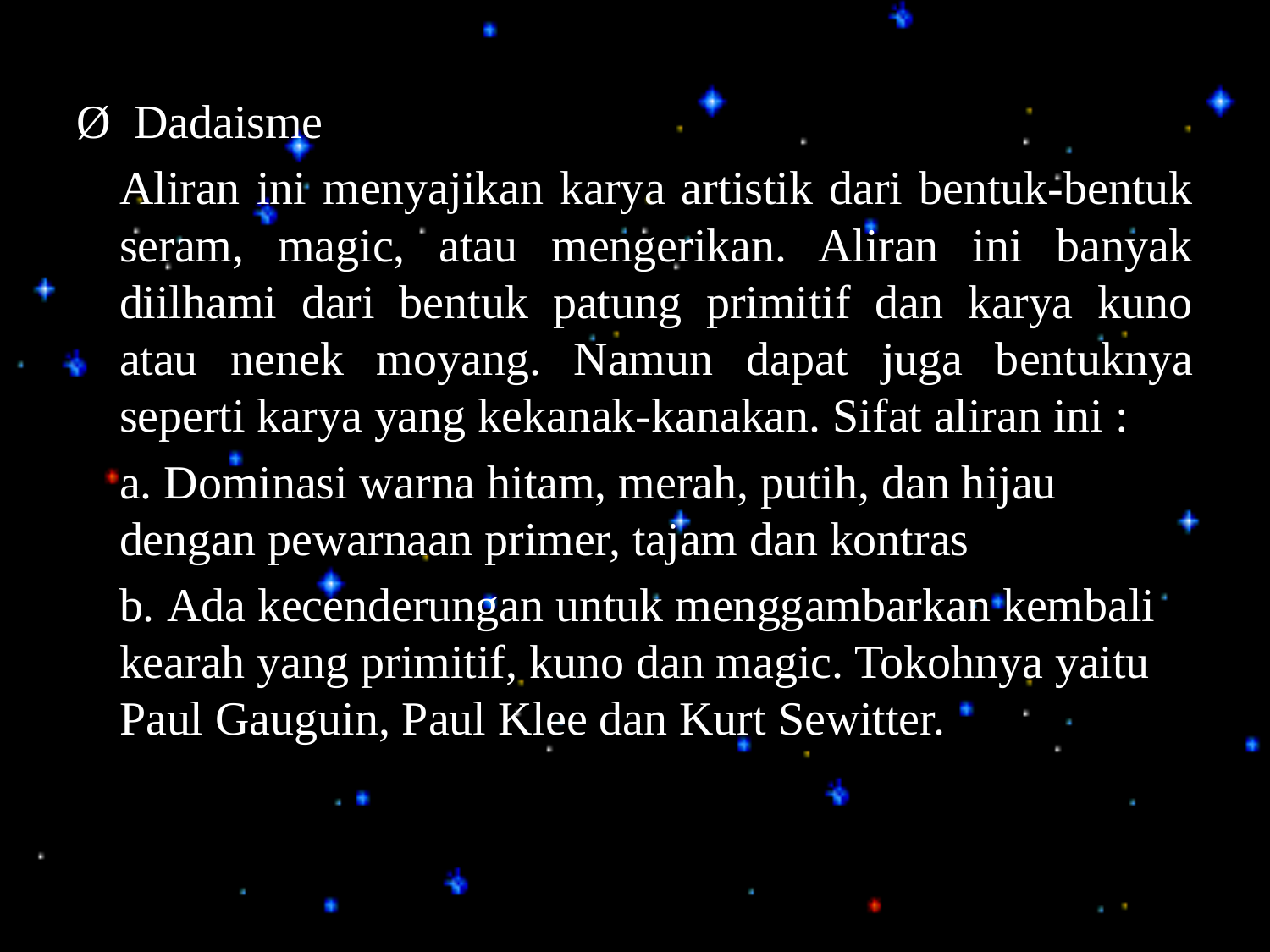

Ø  Dadaisme
	Aliran ini menyajikan karya artistik dari bentuk-bentuk seram, magic, atau mengerikan. Aliran ini banyak diilhami dari bentuk patung primitif dan karya kuno atau nenek moyang. Namun dapat juga bentuknya seperti karya yang kekanak-kanakan. Sifat aliran ini :
	a. Dominasi warna hitam, merah, putih, dan hijau dengan pewarnaan primer, tajam dan kontras
	b. Ada kecenderungan untuk menggambarkan kembali kearah yang primitif, kuno dan magic. Tokohnya yaitu Paul Gauguin, Paul Klee dan Kurt Sewitter.